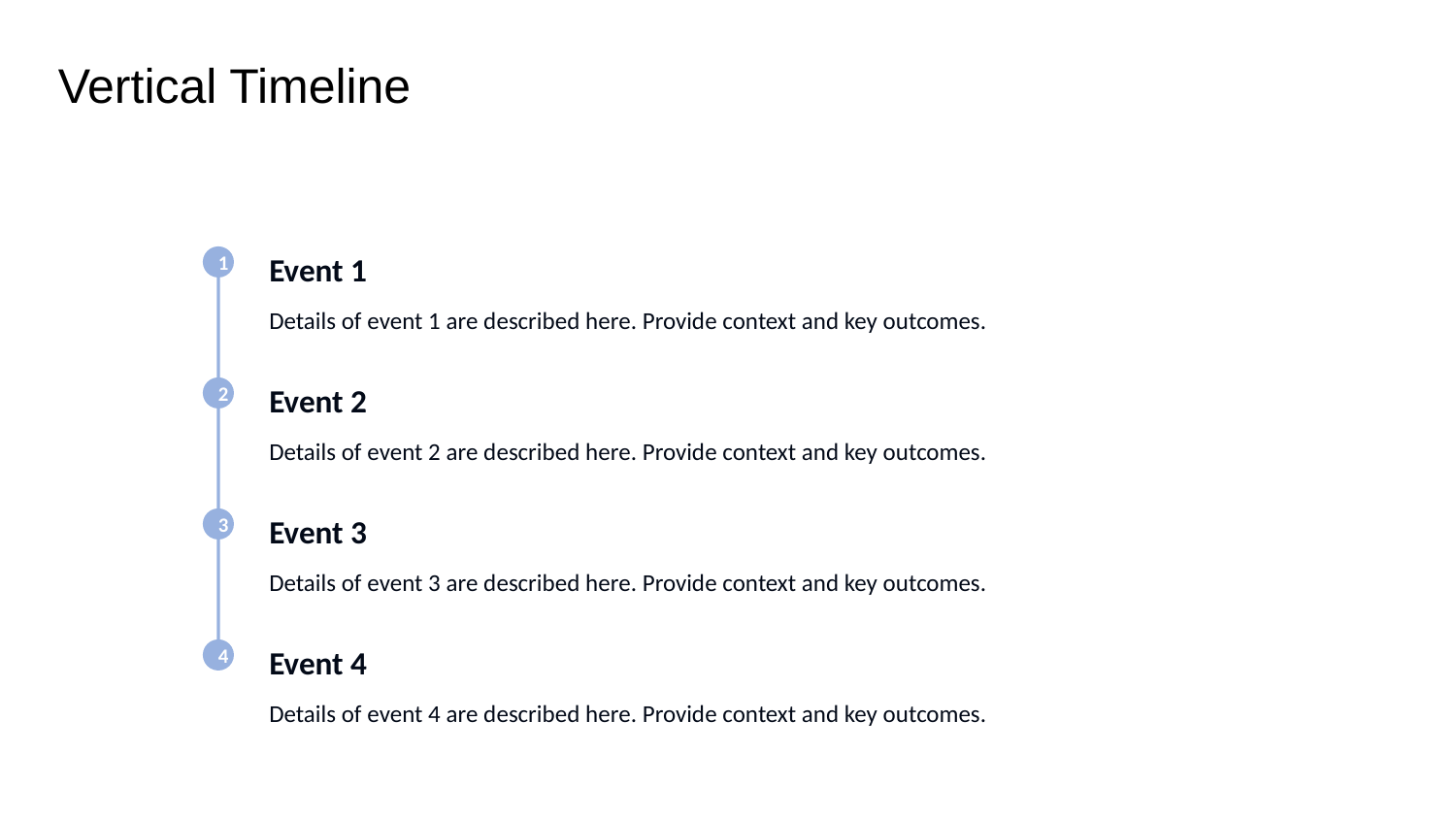

Vertical Timeline

1
Event 1

Details of event 1 are described here. Provide context and key outcomes.

2
Event 2
Details of event 2 are described here. Provide context and key outcomes.

3
Event 3
Details of event 3 are described here. Provide context and key outcomes.

4
Event 4
Details of event 4 are described here. Provide context and key outcomes.